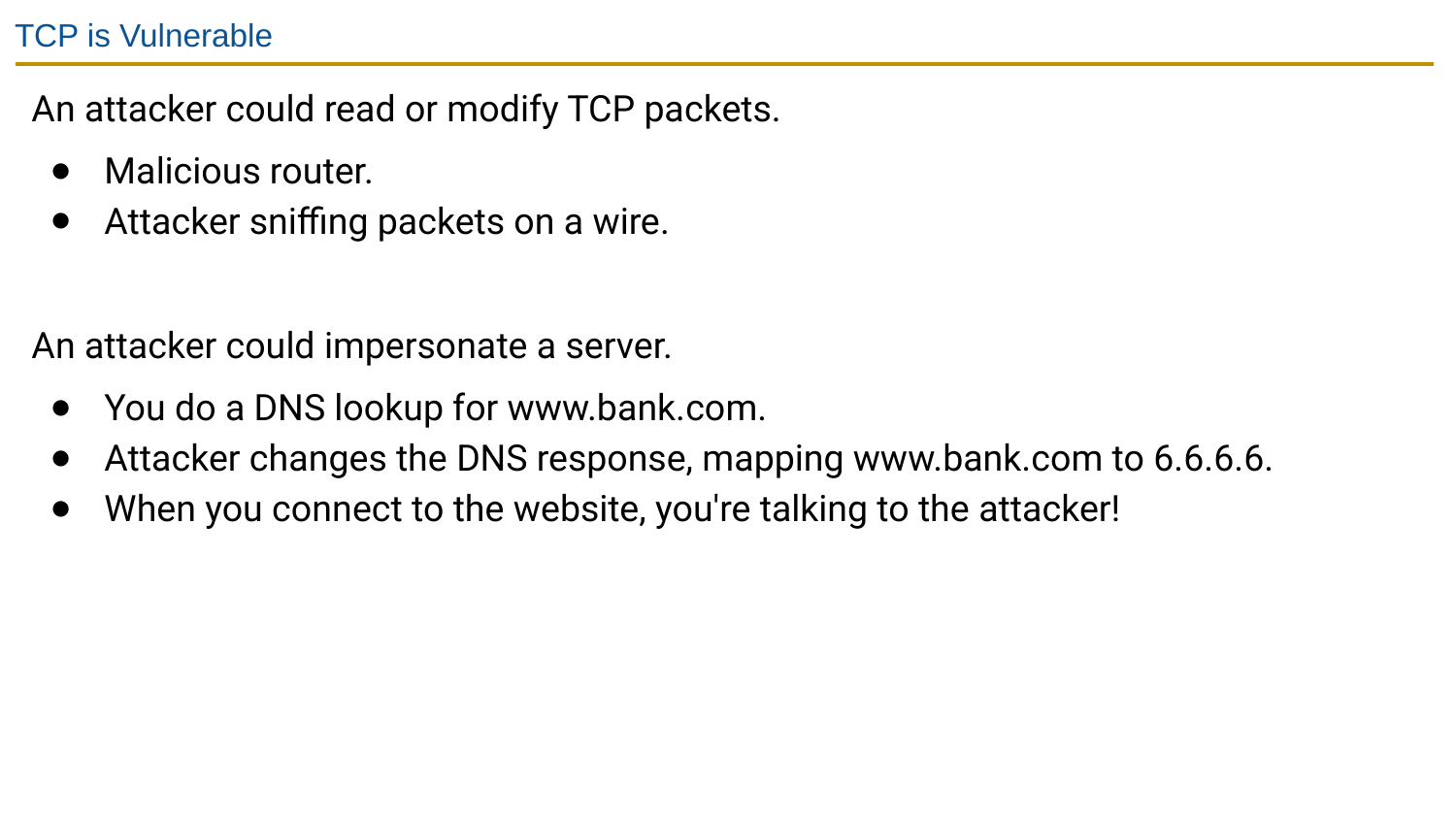

# TCP is Vulnerable
An attacker could read or modify TCP packets.
Malicious router.
Attacker sniffing packets on a wire.

An attacker could impersonate a server.
You do a DNS lookup for www.bank.com.
Attacker changes the DNS response, mapping www.bank.com to 6.6.6.6.
When you connect to the website, you're talking to the attacker!